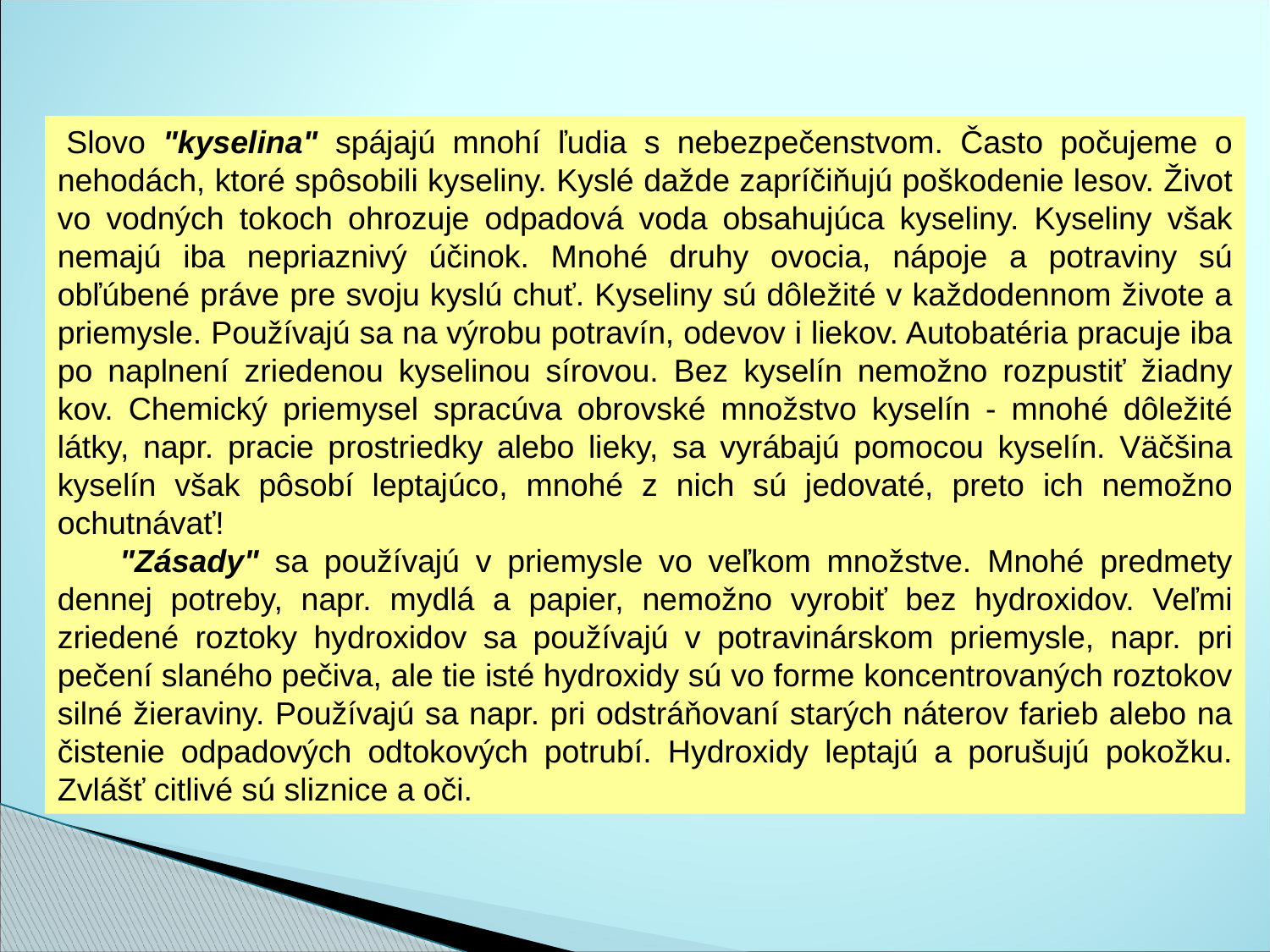

Slovo "kyselina" spájajú mnohí ľudia s nebezpečenstvom. Často počujeme o nehodách, ktoré spôsobili kyseliny. Kyslé dažde zapríčiňujú poškodenie lesov. Život vo vodných tokoch ohrozuje odpadová voda obsahujúca kyseliny. Kyseliny však nemajú iba nepriaznivý účinok. Mnohé druhy ovocia, nápoje a potraviny sú obľúbené práve pre svoju kyslú chuť. Kyseliny sú dôležité v každodennom živote a priemysle. Používajú sa na výrobu potravín, odevov i liekov. Autobatéria pracuje iba po naplnení zriedenou kyselinou sírovou. Bez kyselín nemožno rozpustiť žiadny kov. Chemický priemysel spracúva obrovské množstvo kyselín - mnohé dôležité látky, napr. pracie prostriedky alebo lieky, sa vyrábajú pomocou kyselín. Väčšina kyselín však pôsobí leptajúco, mnohé z nich sú jedovaté, preto ich nemožno ochutnávať!
       "Zásady" sa používajú v priemysle vo veľkom množstve. Mnohé predmety dennej potreby, napr. mydlá a papier, nemožno vyrobiť bez hydroxidov. Veľmi zriedené roztoky hydroxidov sa používajú v potravinárskom priemysle, napr. pri pečení slaného pečiva, ale tie isté hydroxidy sú vo forme koncentrovaných roztokov silné žieraviny. Používajú sa napr. pri odstráňovaní starých náterov farieb alebo na čistenie odpadových odtokových potrubí. Hydroxidy leptajú a porušujú pokožku. Zvlášť citlivé sú sliznice a oči.